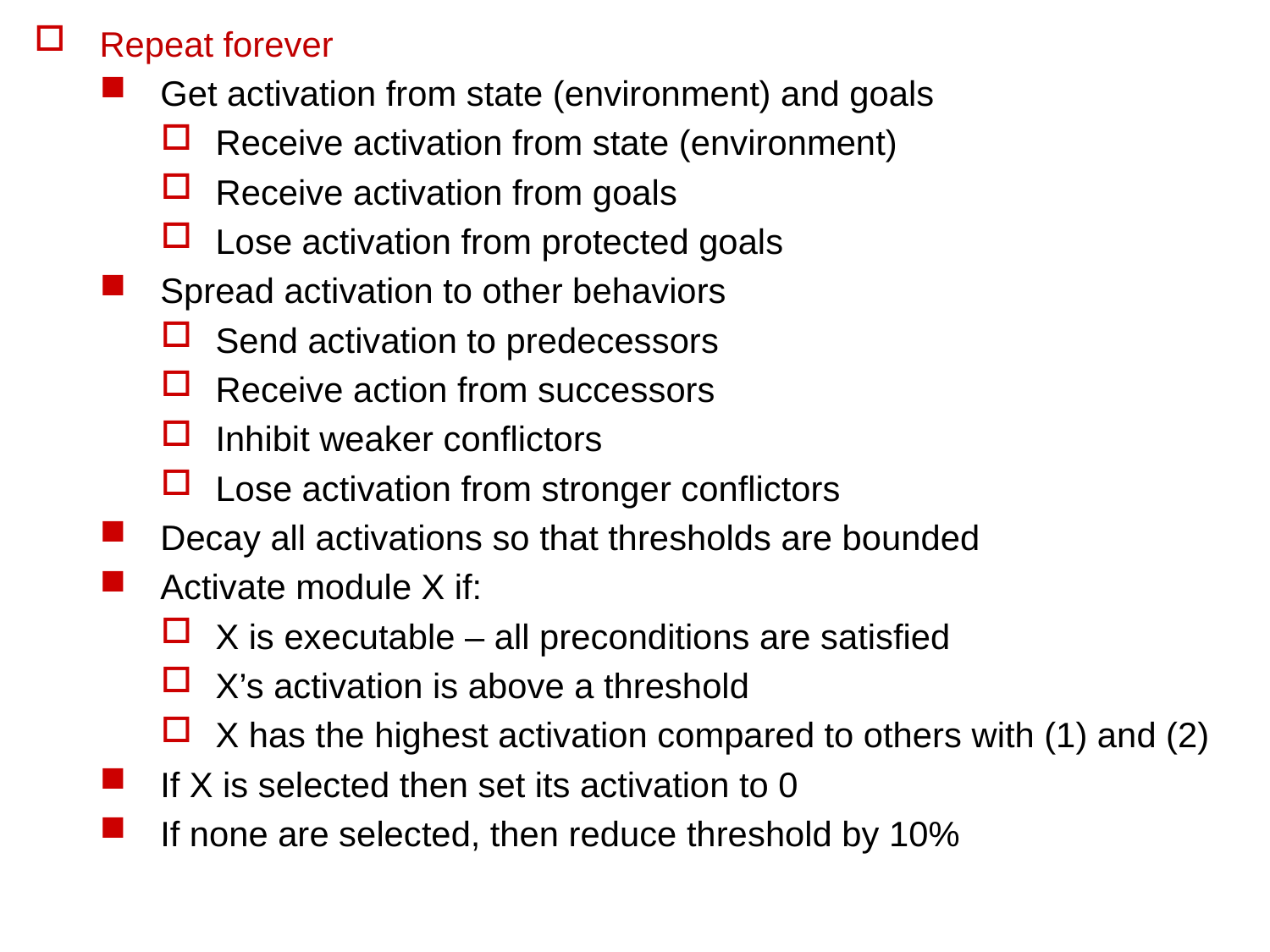

Repeat forever
Get activation from state (environment) and goals
Receive activation from state (environment)
Receive activation from goals
Lose activation from protected goals
Spread activation to other behaviors
Send activation to predecessors
Receive action from successors
Inhibit weaker conflictors
Lose activation from stronger conflictors
Decay all activations so that thresholds are bounded
Activate module X if:
X is executable – all preconditions are satisfied
X’s activation is above a threshold
X has the highest activation compared to others with (1) and (2)
If X is selected then set its activation to 0
If none are selected, then reduce threshold by 10%